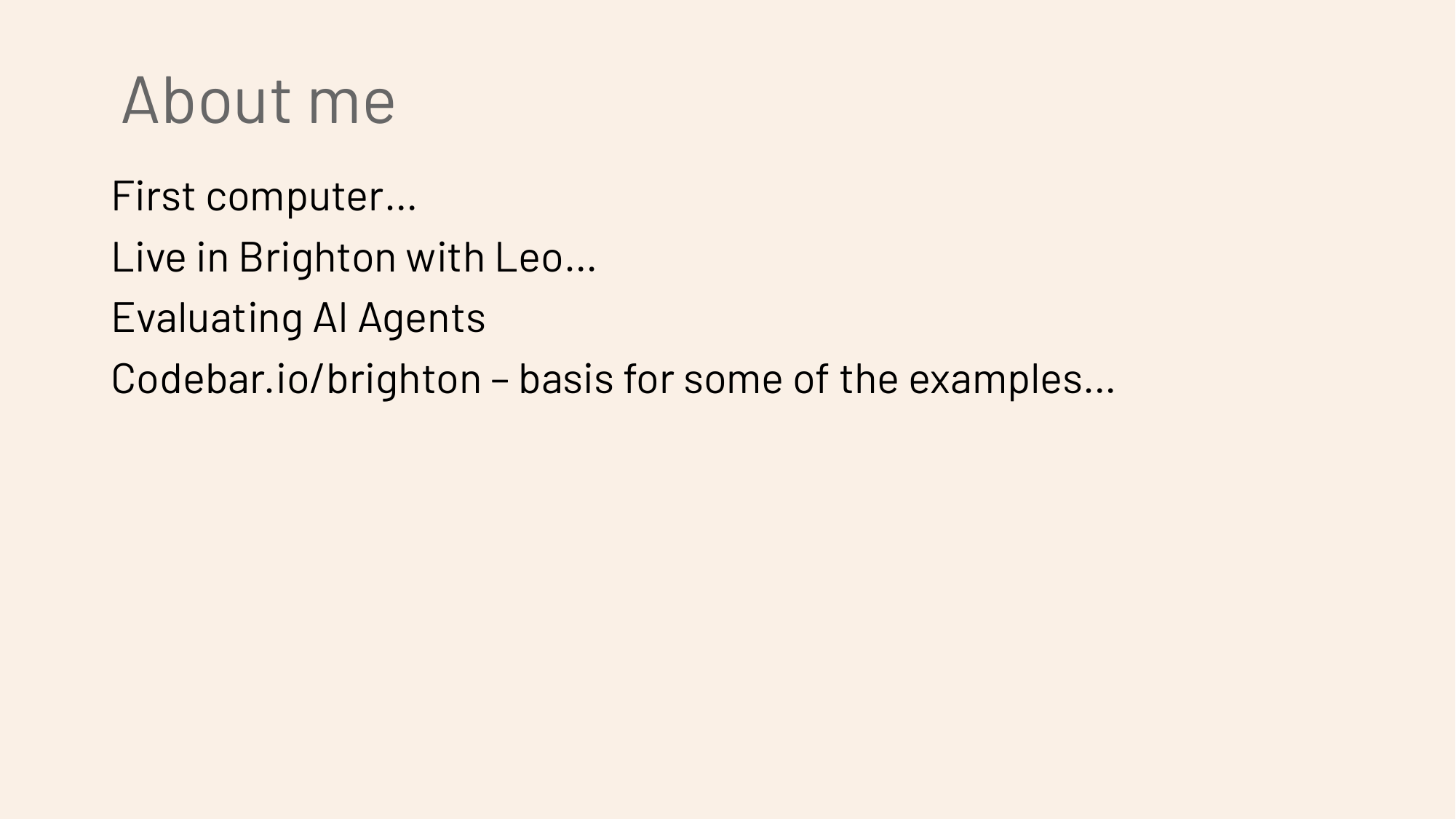

# About me
First computer…
Live in Brighton with Leo…
Evaluating AI Agents
Codebar.io/brighton – basis for some of the examples…